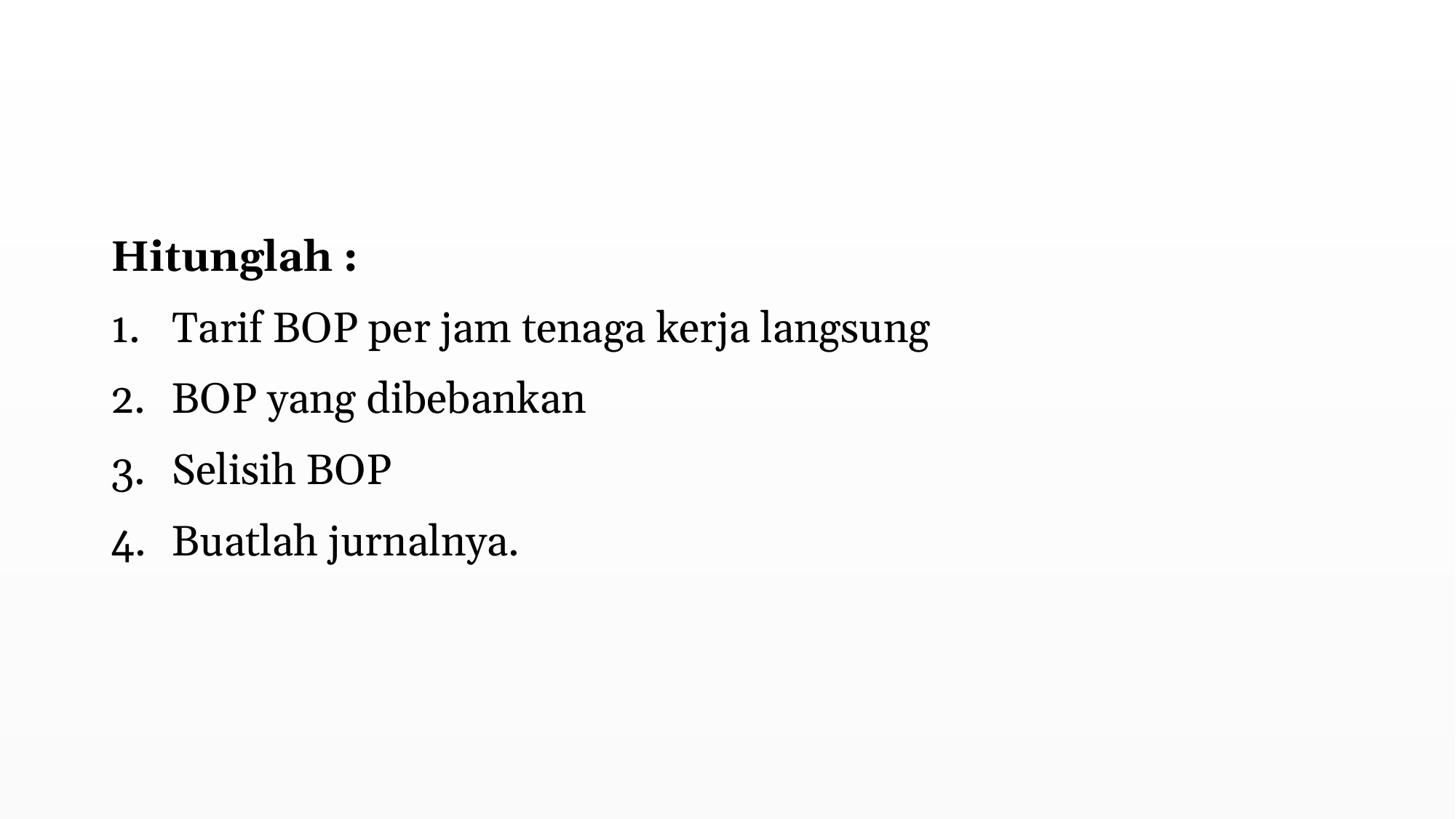

#
Hitunglah :
Tarif BOP per jam tenaga kerja langsung
BOP yang dibebankan
Selisih BOP
Buatlah jurnalnya.